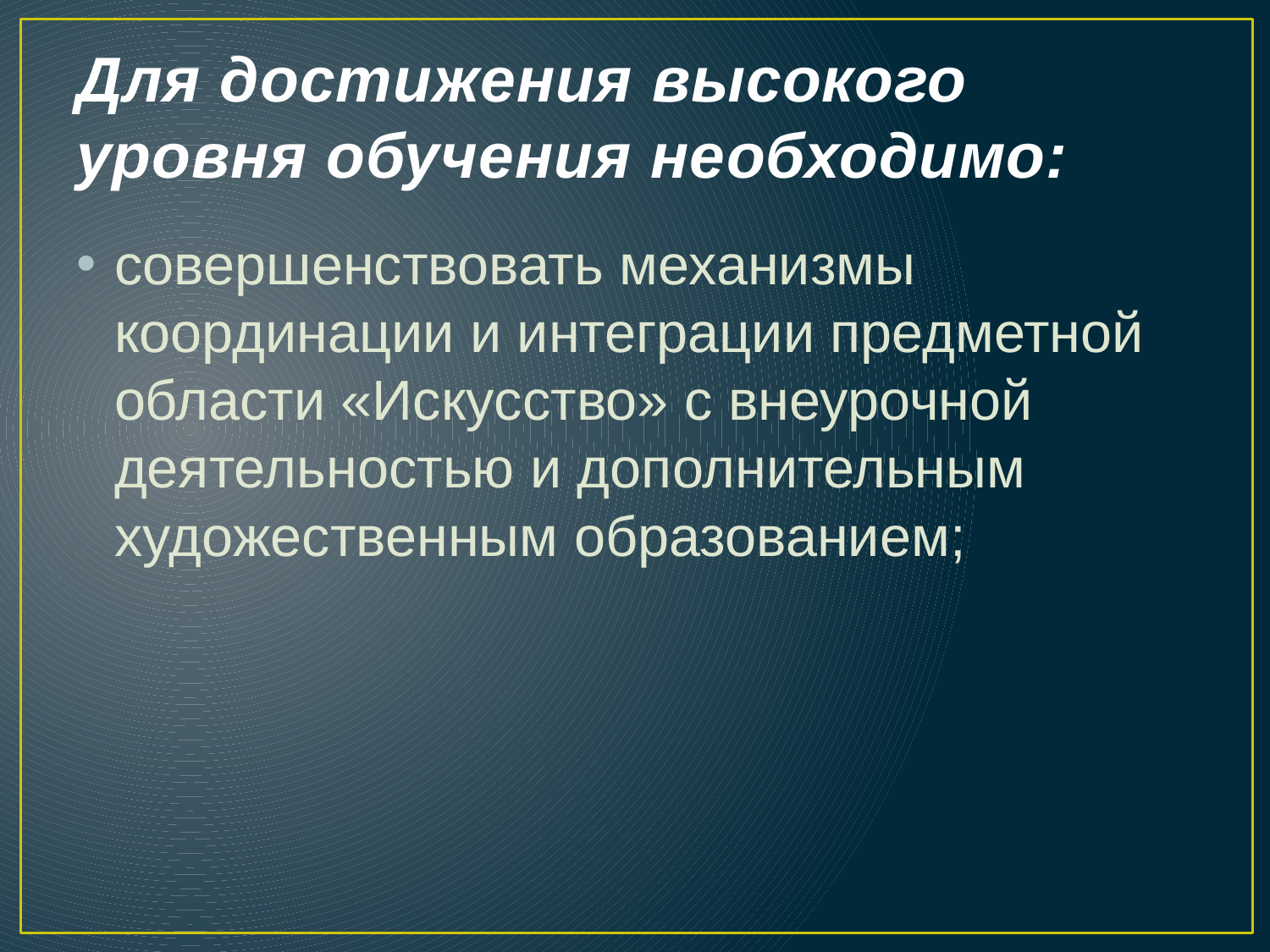

# Для достижения высокого уровня обучения необходимо:
совершенствовать механизмы координации и интеграции предметной области «Искусство» с внеурочной деятельностью и дополнительным художественным образованием;